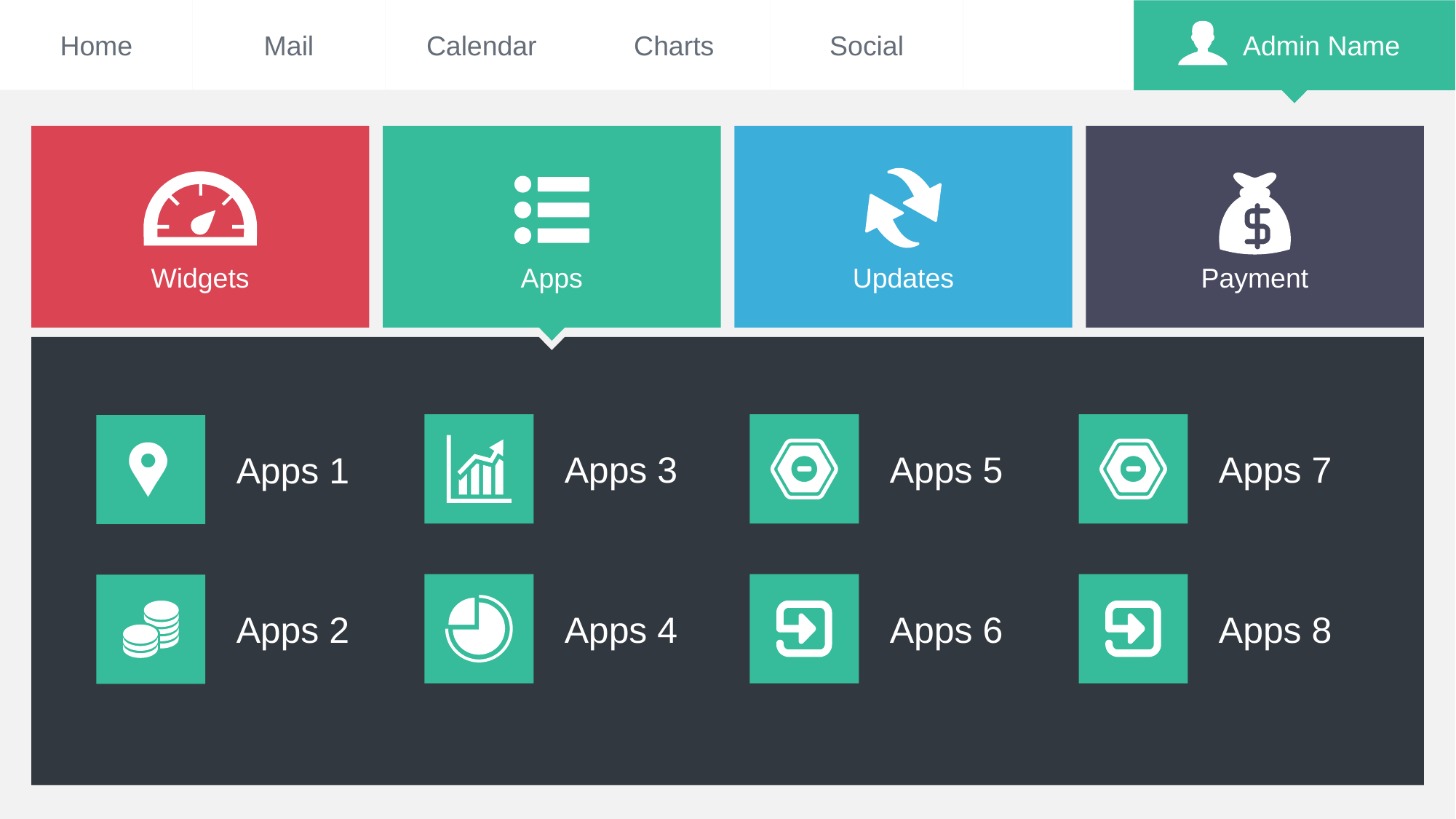

Home

Mail
Calendar
Charts
Social

Admin Name

Widgets

Apps

Updates

Payment

Apps 3

Apps 5

Apps 7

Apps 1

Apps 4

Apps 6

Apps 8

Apps 2